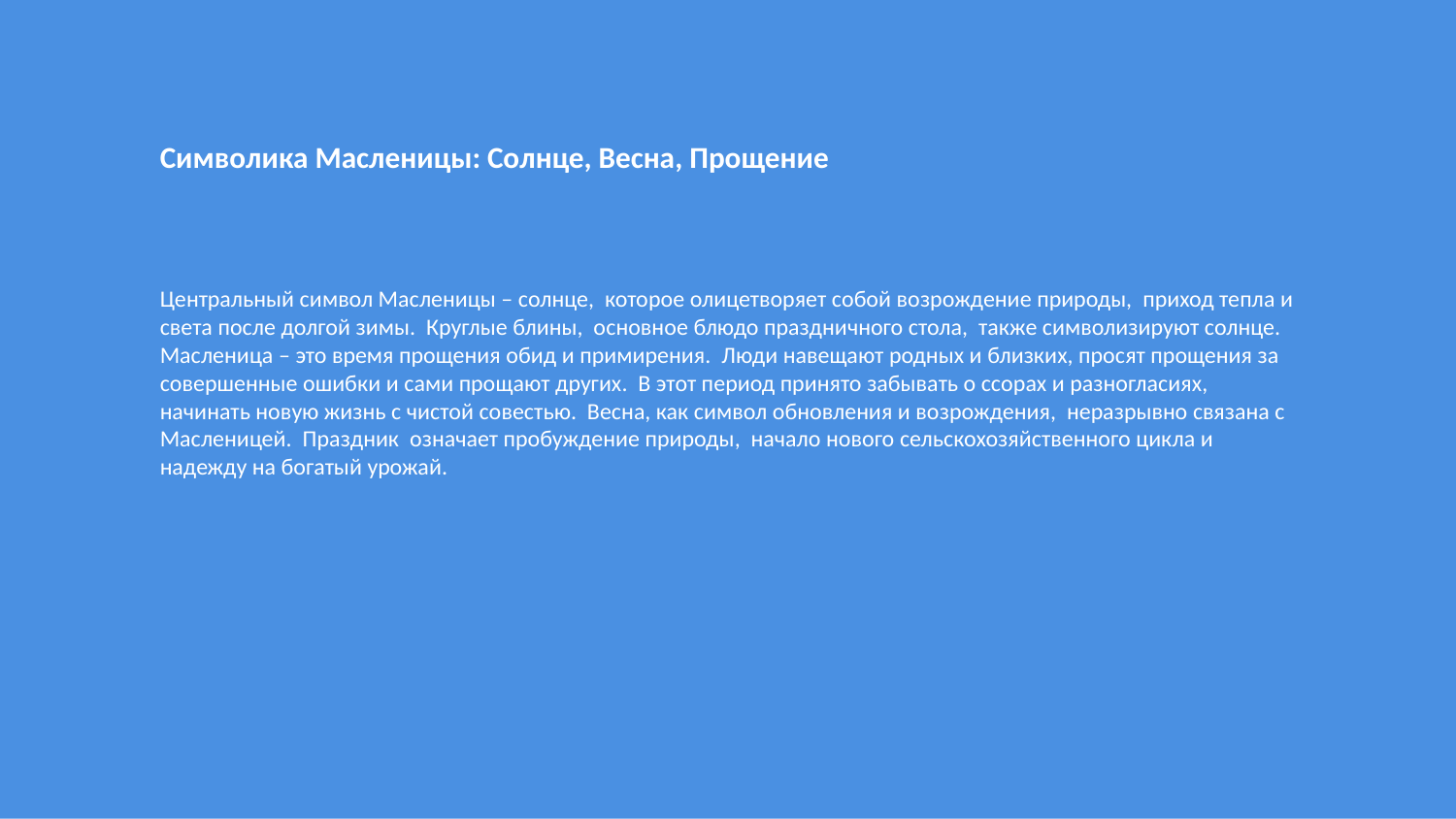

Символика Масленицы: Солнце, Весна, Прощение
Центральный символ Масленицы – солнце,  которое олицетворяет собой возрождение природы,  приход тепла и света после долгой зимы.  Круглые блины,  основное блюдо праздничного стола,  также символизируют солнце.  Масленица – это время прощения обид и примирения.  Люди навещают родных и близких, просят прощения за совершенные ошибки и сами прощают других.  В этот период принято забывать о ссорах и разногласиях,  начинать новую жизнь с чистой совестью.  Весна, как символ обновления и возрождения,  неразрывно связана с Масленицей.  Праздник  означает пробуждение природы,  начало нового сельскохозяйственного цикла и надежду на богатый урожай.